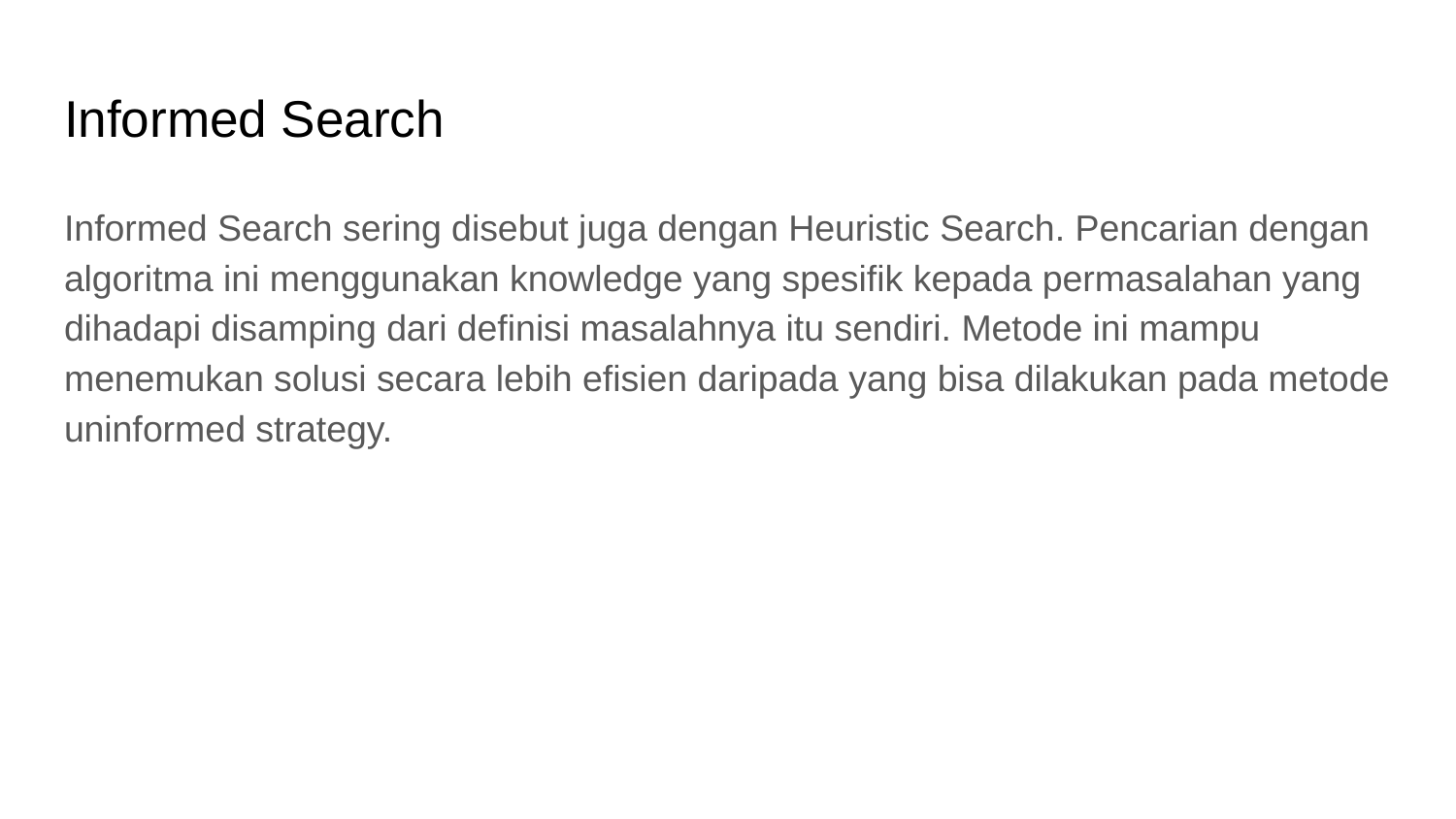

# Informed Search
Informed Search sering disebut juga dengan Heuristic Search. Pencarian dengan algoritma ini menggunakan knowledge yang spesifik kepada permasalahan yang dihadapi disamping dari definisi masalahnya itu sendiri. Metode ini mampu menemukan solusi secara lebih efisien daripada yang bisa dilakukan pada metode uninformed strategy.